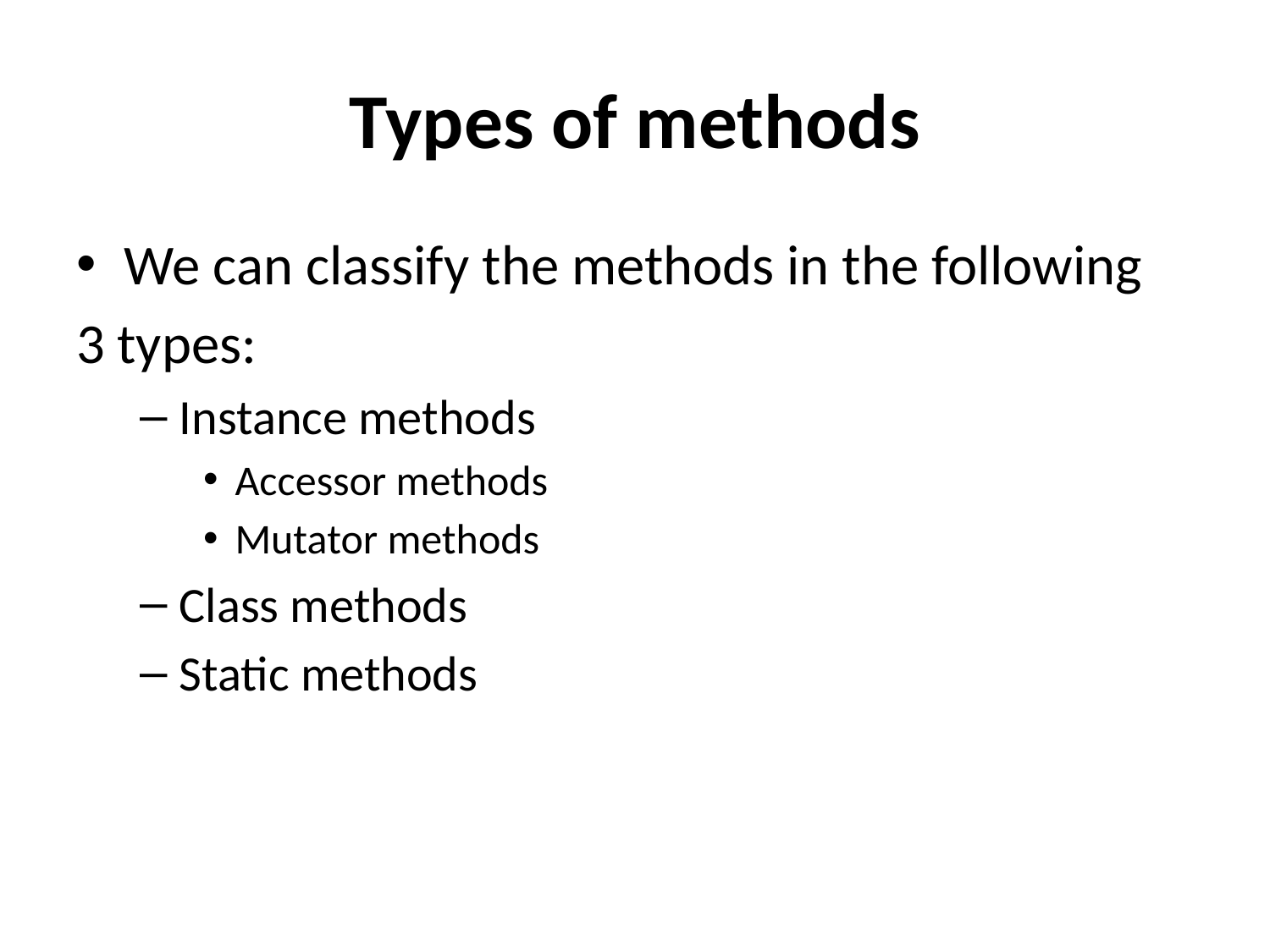

# Types of methods
We can classify the methods in the following
3 types:
Instance methods
Accessor methods
Mutator methods
Class methods
Static methods